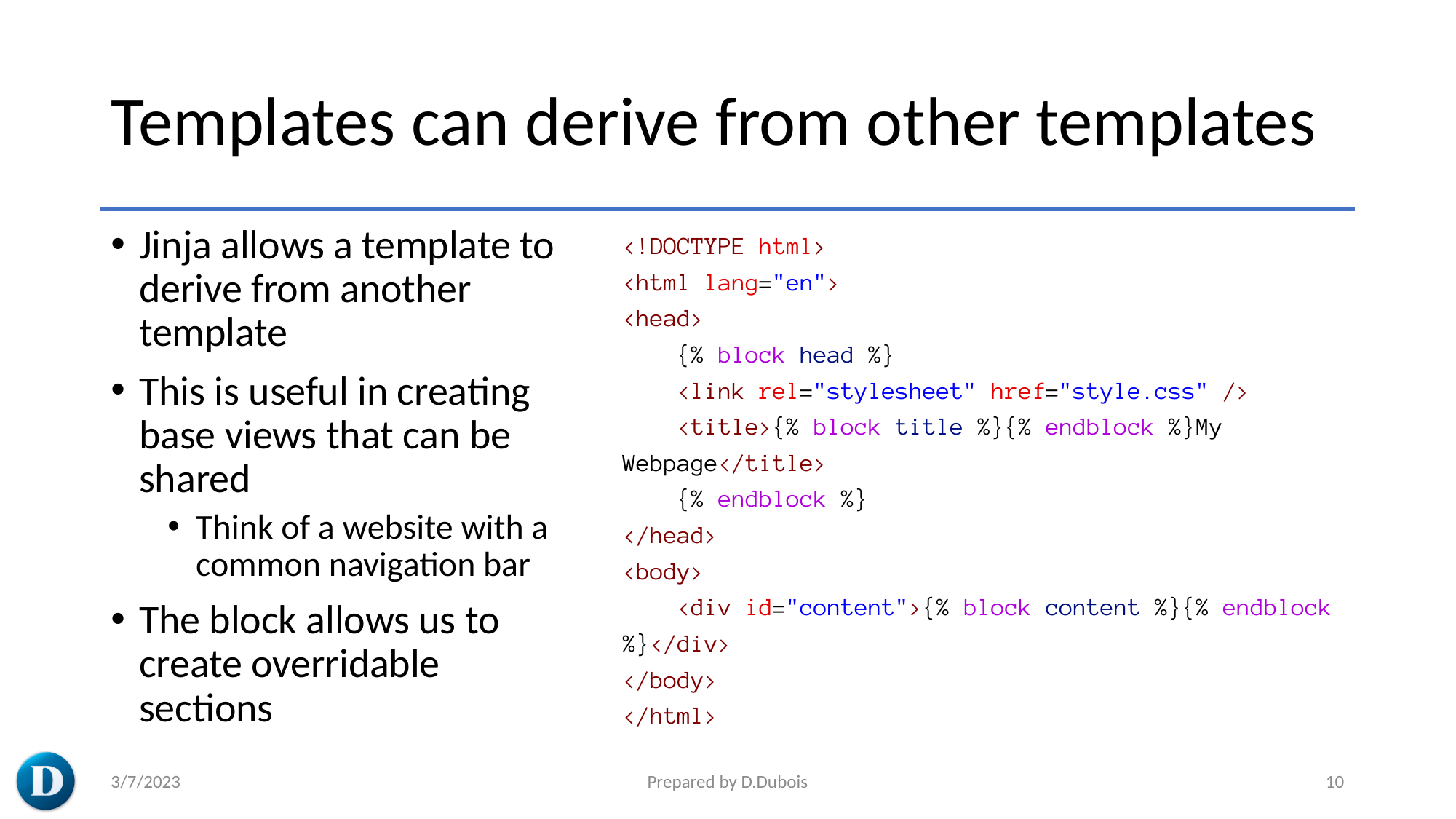

# Templates can derive from other templates
Jinja allows a template to derive from another template
This is useful in creating base views that can be shared
Think of a website with a common navigation bar
The block allows us to create overridable sections
<!DOCTYPE html>
<html lang="en">
<head>
    {% block head %}
    <link rel="stylesheet" href="style.css" />
    <title>{% block title %}{% endblock %}My Webpage</title>
    {% endblock %}
</head>
<body>
    <div id="content">{% block content %}{% endblock %}</div>
</body>
</html>
3/7/2023
Prepared by D.Dubois
10